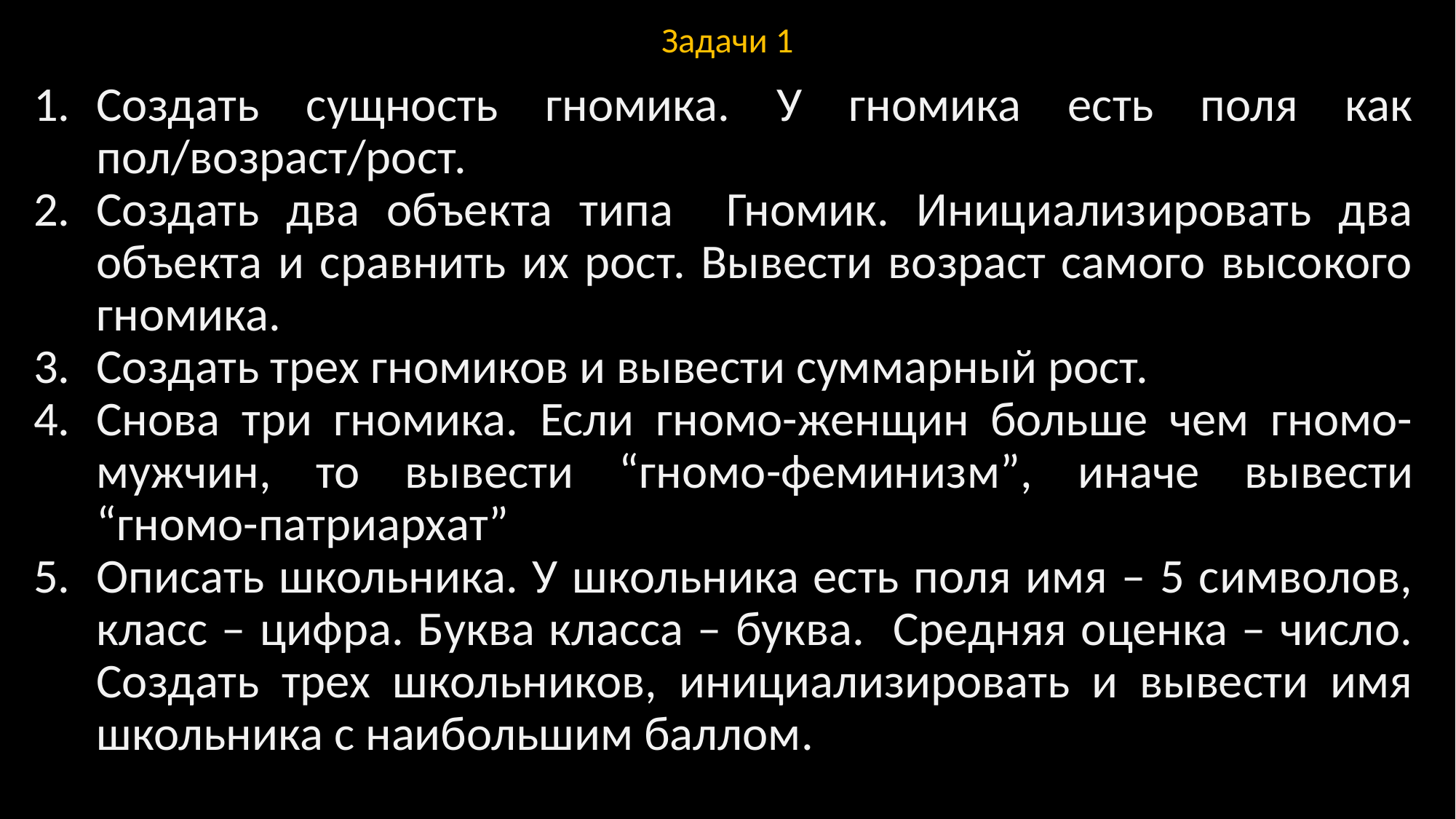

# Задачи 1
Создать сущность гномика. У гномика есть поля как пол/возраст/рост.
Создать два объекта типа  Гномик. Инициализировать два объекта и сравнить их рост. Вывести возраст самого высокого гномика.
Создать трех гномиков и вывести суммарный рост.
Снова три гномика. Если гномо-женщин больше чем гномо-мужчин, то вывести “гномо-феминизм”, иначе вывести “гномо-патриархат”
Описать школьника. У школьника есть поля имя – 5 символов, класс – цифра. Буква класса – буква.  Средняя оценка – число. Создать трех школьников, инициализировать и вывести имя школьника с наибольшим баллом.